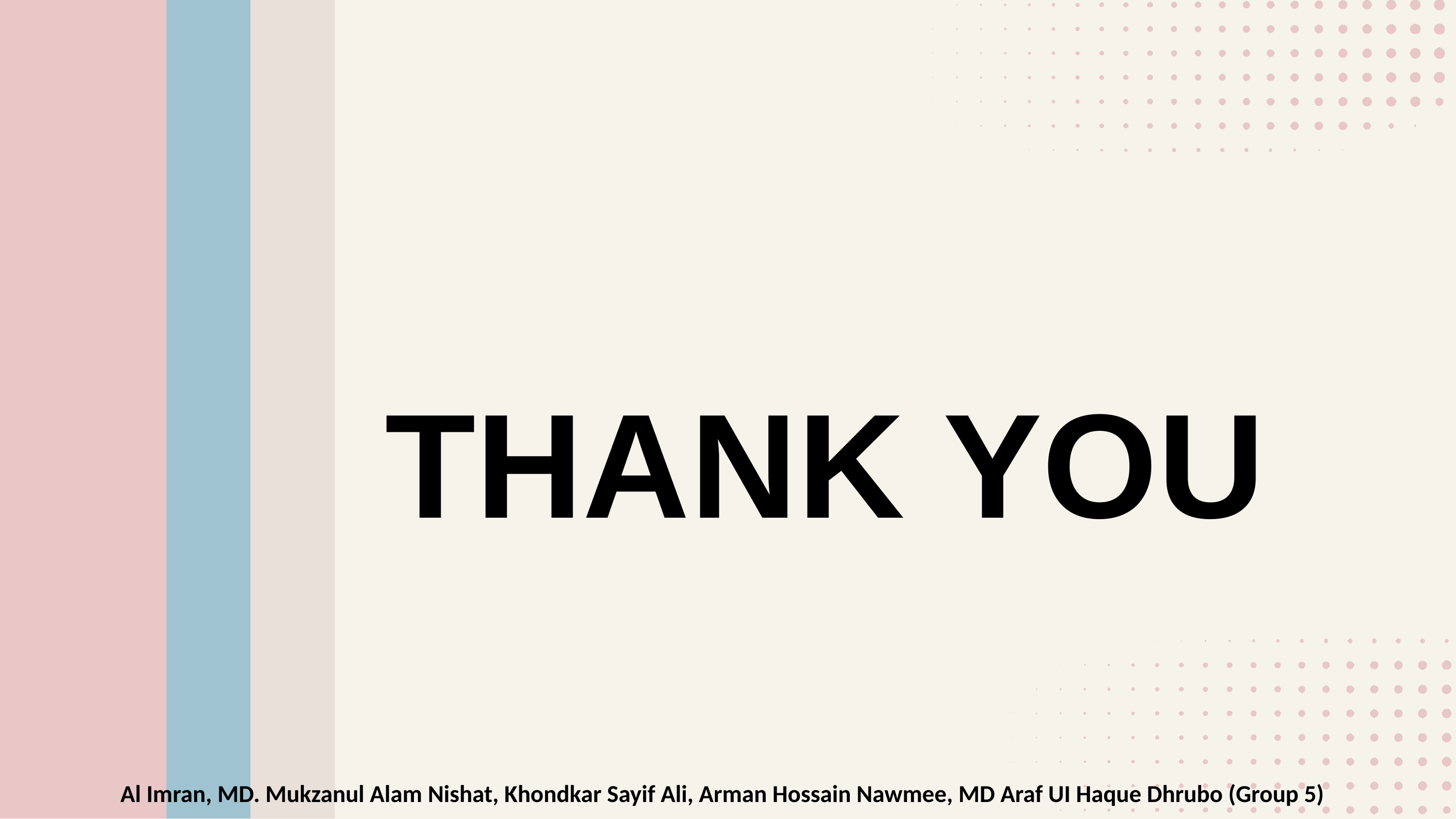

THANK YOU

Al Imran, MD. Mukzanul Alam Nishat, Khondkar Sayif Ali, Arman Hossain Nawmee, MD Araf UI Haque Dhrubo (Group 5)